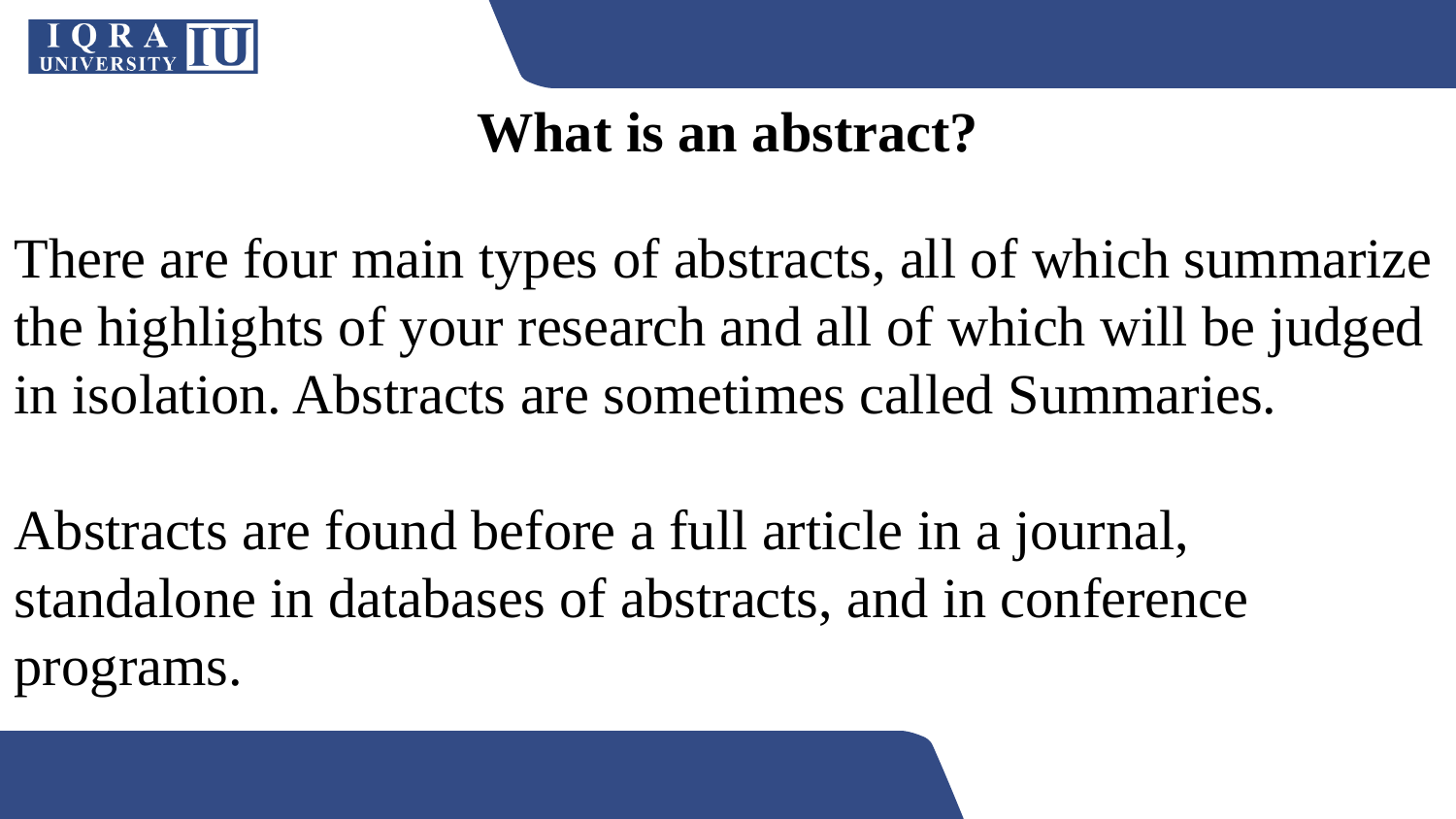

What is an abstract?
There are four main types of abstracts, all of which summarize the highlights of your research and all of which will be judged in isolation. Abstracts are sometimes called Summaries.

Abstracts are found before a full article in a journal, standalone in databases of abstracts, and in conference programs.